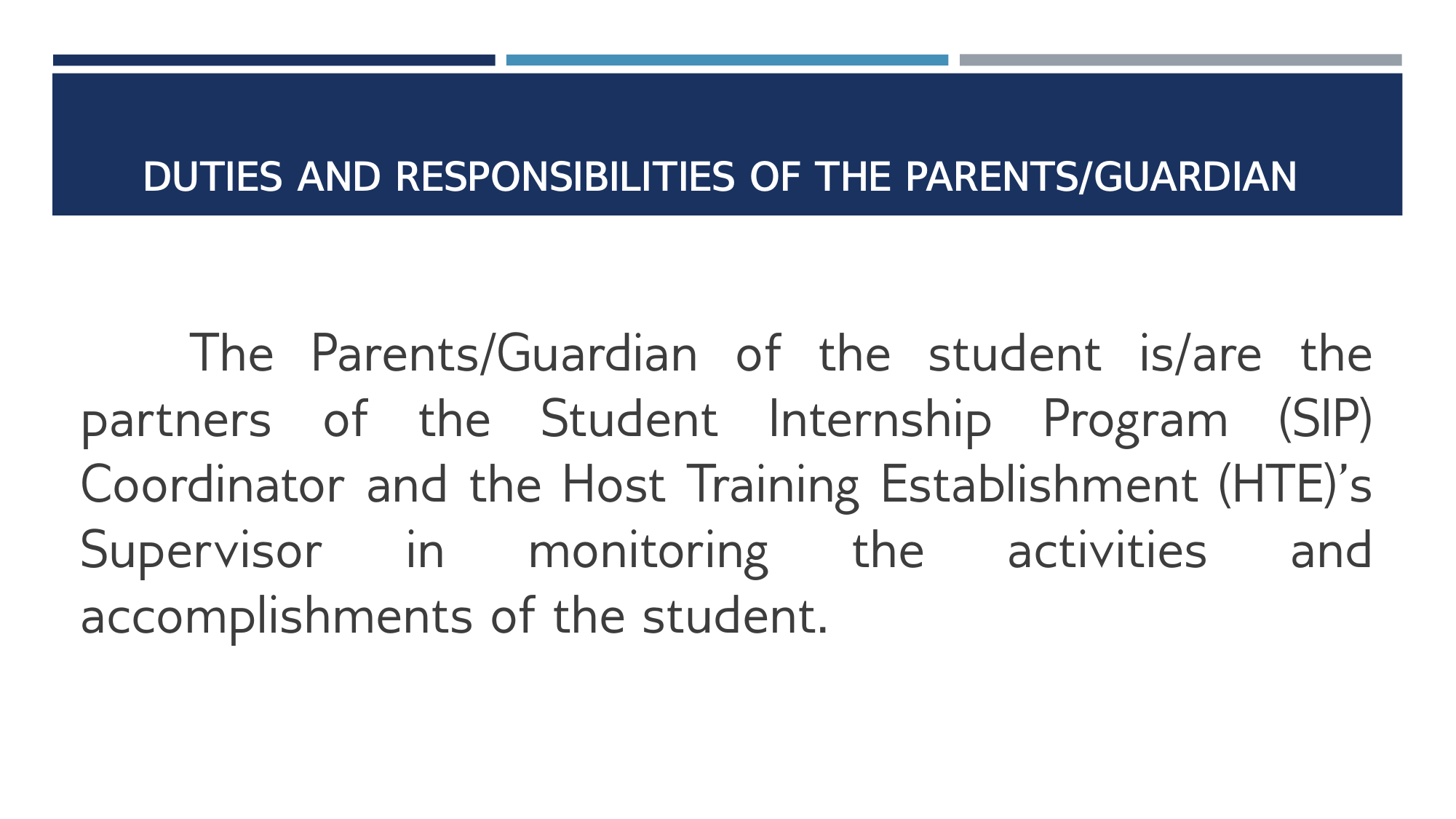

# DUTIES AND RESPONSIBILITIES OF THE PARENTS/GUARDIAN
	The Parents/Guardian of the student is/are the partners of the Student Internship Program (SIP) Coordinator and the Host Training Establishment (HTE)’s Supervisor in monitoring the activities and accomplishments of the student.